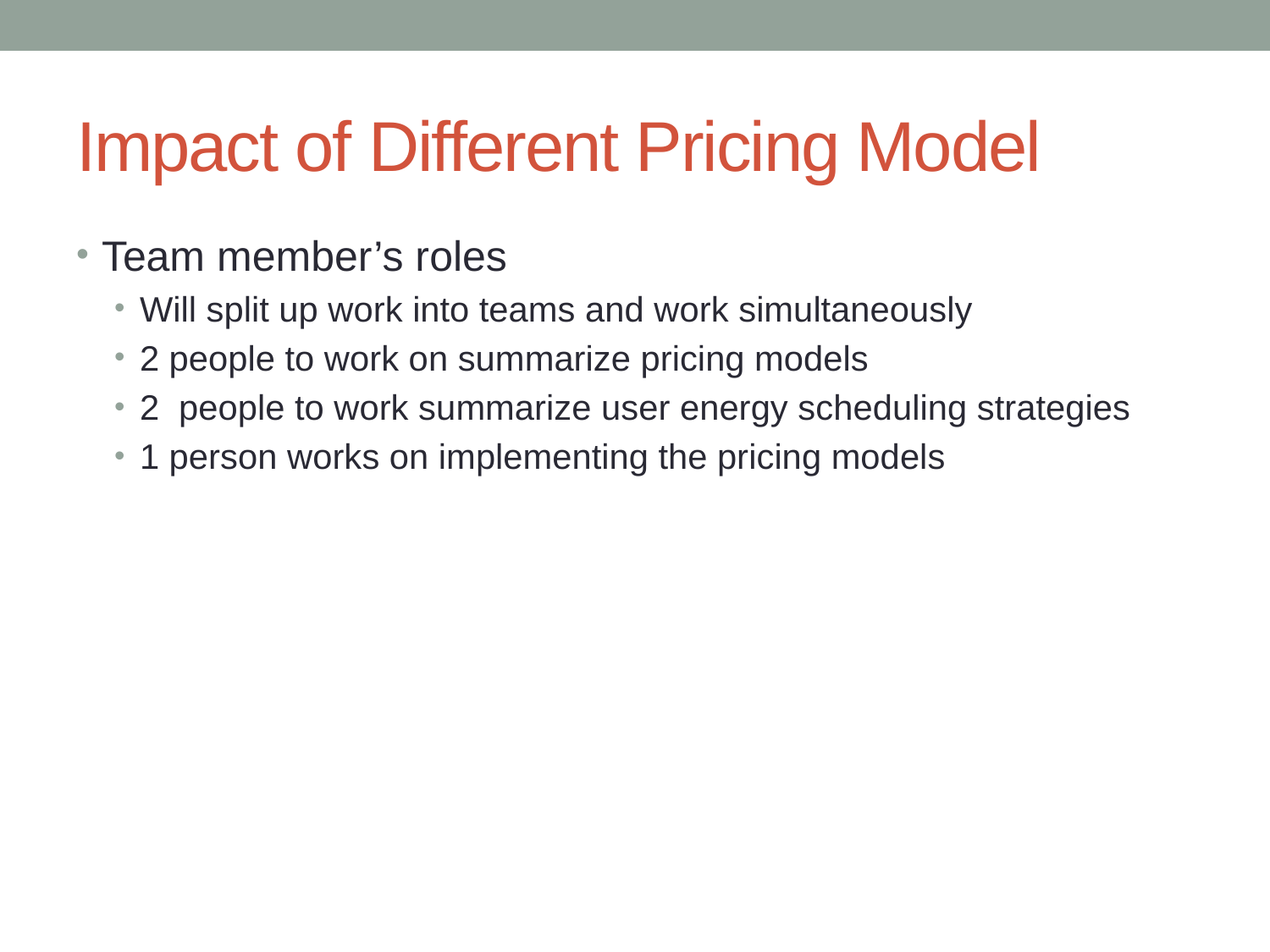

# Impact of Different Pricing Model
Team member’s roles
Will split up work into teams and work simultaneously
2 people to work on summarize pricing models
2  people to work summarize user energy scheduling strategies
1 person works on implementing the pricing models